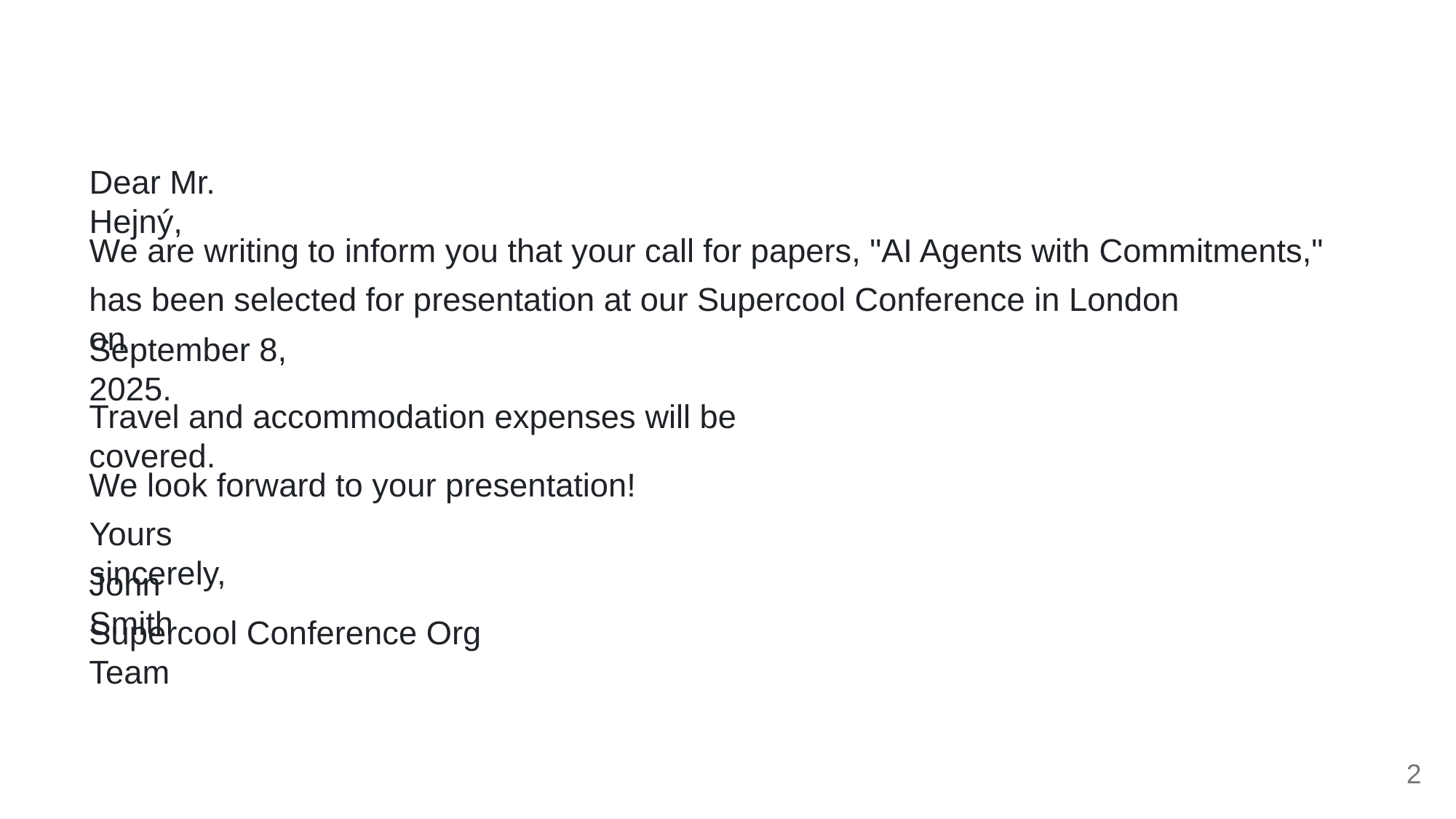

Dear Mr. Hejný,
We are writing to inform you that your call for papers, "AI Agents with Commitments,"
has been selected for presentation at our Supercool Conference in London on
September 8, 2025.
Travel and accommodation expenses will be covered.
We look forward to your presentation!
Yours sincerely,
John Smith
Supercool Conference Org Team
2